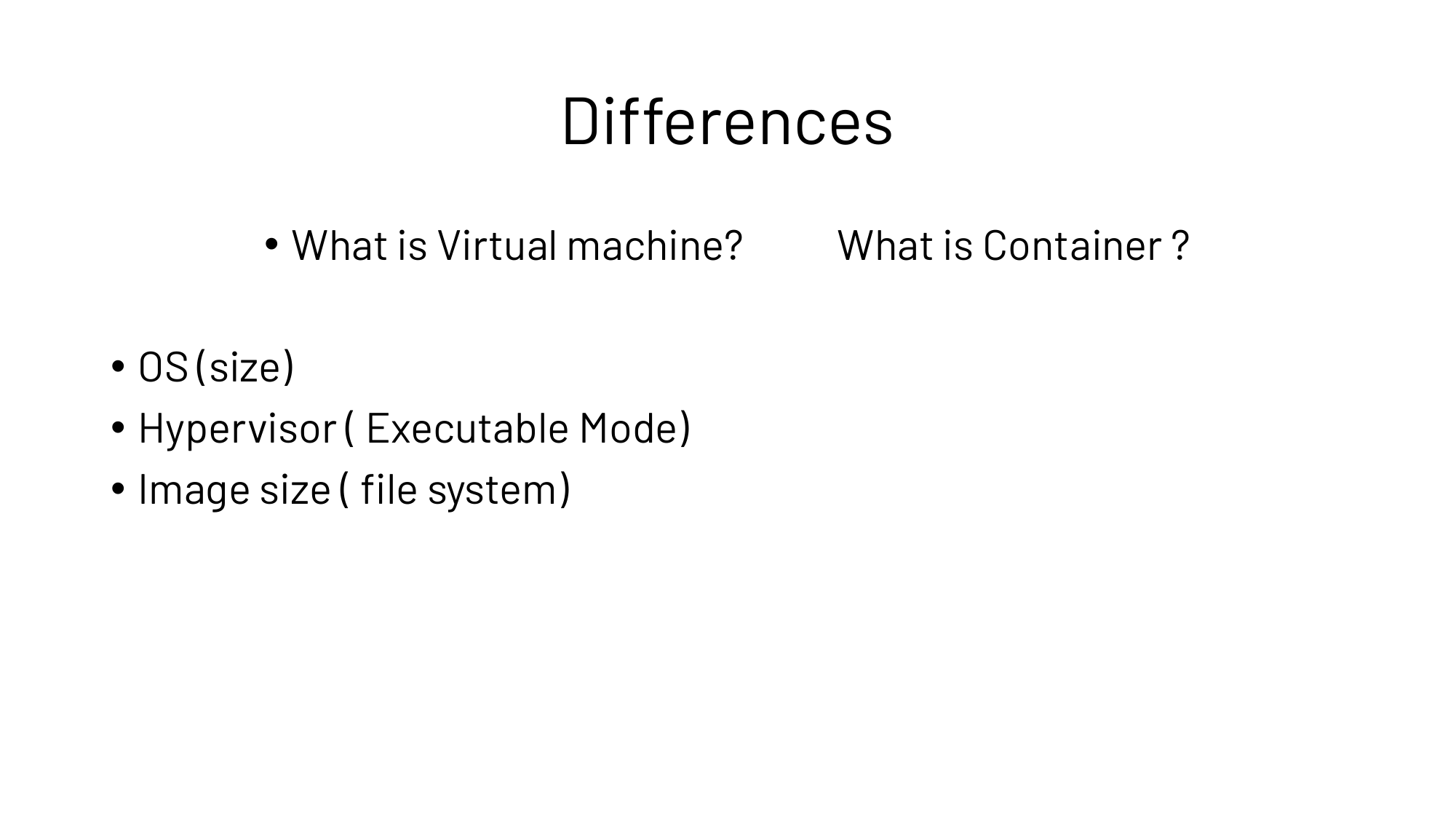

# Differences
What is Virtual machine?	What is Container ?

OS (size)
Hypervisor ( Executable Mode)
Image size ( file system)